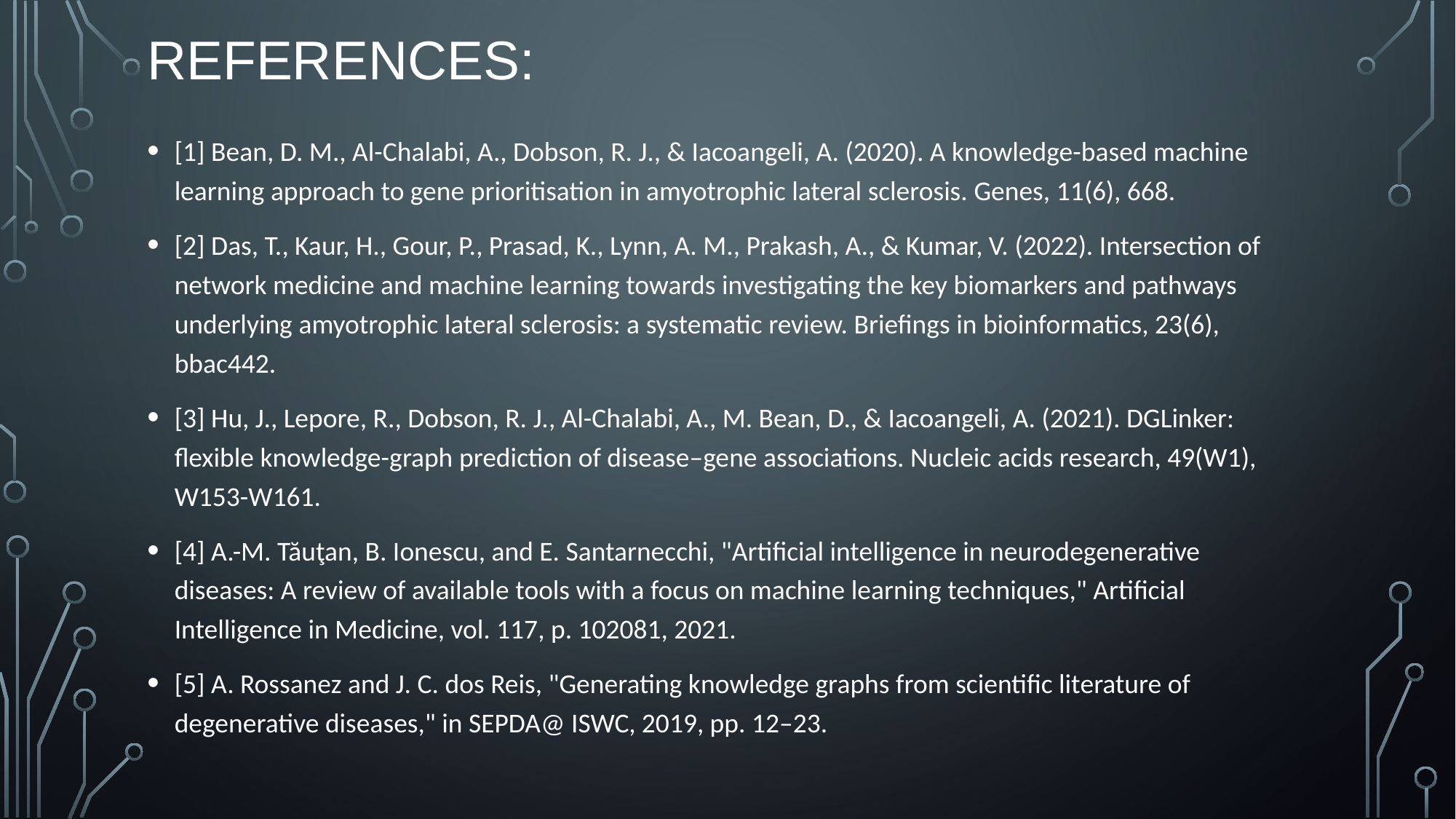

# References:
[1] Bean, D. M., Al-Chalabi, A., Dobson, R. J., & Iacoangeli, A. (2020). A knowledge-based machine learning approach to gene prioritisation in amyotrophic lateral sclerosis. Genes, 11(6), 668.
[2] Das, T., Kaur, H., Gour, P., Prasad, K., Lynn, A. M., Prakash, A., & Kumar, V. (2022). Intersection of network medicine and machine learning towards investigating the key biomarkers and pathways underlying amyotrophic lateral sclerosis: a systematic review. Briefings in bioinformatics, 23(6), bbac442.
[3] Hu, J., Lepore, R., Dobson, R. J., Al-Chalabi, A., M. Bean, D., & Iacoangeli, A. (2021). DGLinker: flexible knowledge-graph prediction of disease–gene associations. Nucleic acids research, 49(W1), W153-W161.
[4] A.-M. Tăuţan, B. Ionescu, and E. Santarnecchi, "Artificial intelligence in neurodegenerative diseases: A review of available tools with a focus on machine learning techniques," Artificial Intelligence in Medicine, vol. 117, p. 102081, 2021.
[5] A. Rossanez and J. C. dos Reis, "Generating knowledge graphs from scientific literature of degenerative diseases," in SEPDA@ ISWC, 2019, pp. 12–23.